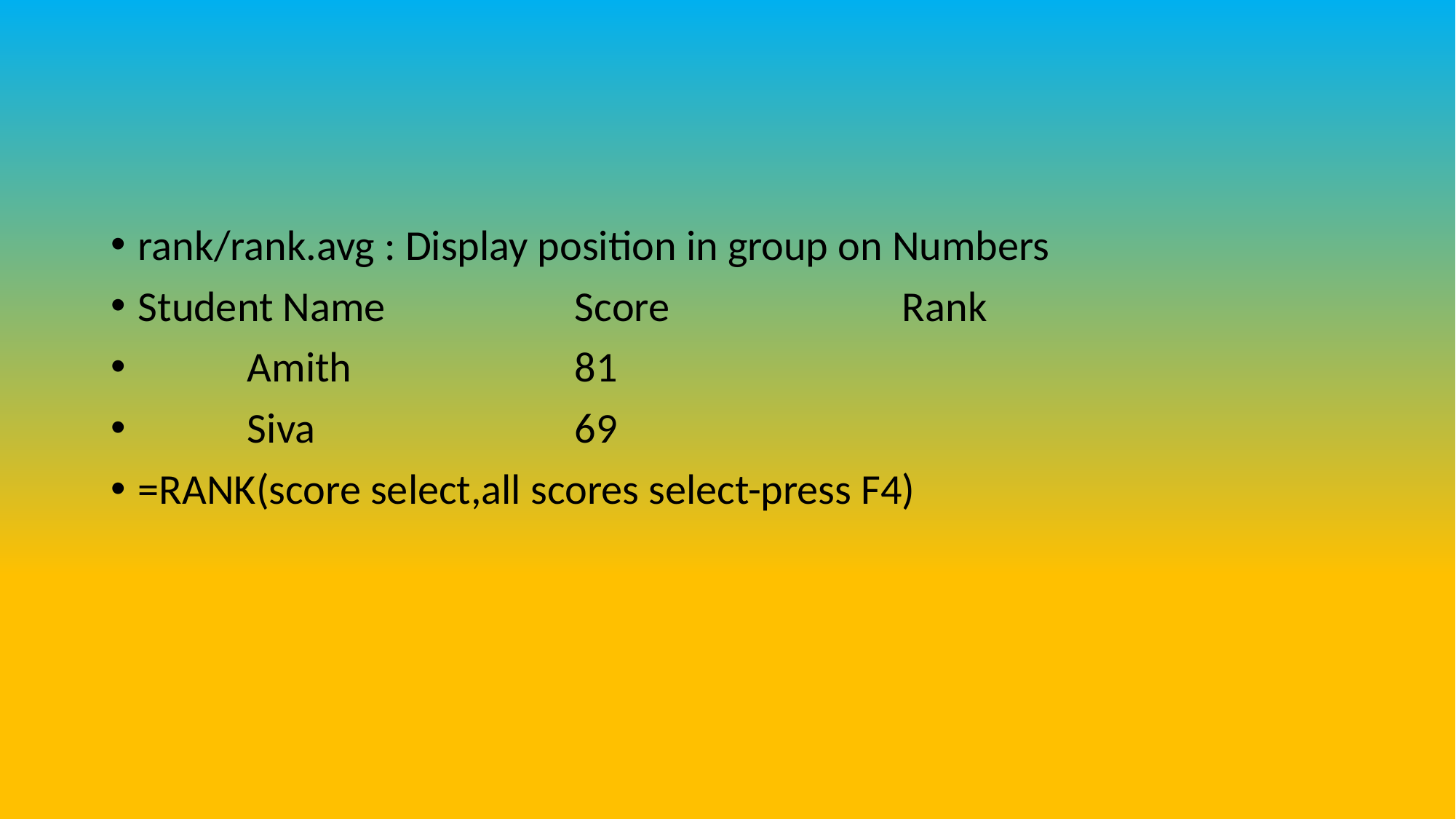

#
rank/rank.avg : Display position in group on Numbers
Student Name  	 	Score 	 	 	Rank
	Amith  	 	81
	Siva 	 	 	69
=RANK(score select,all scores select-press F4)